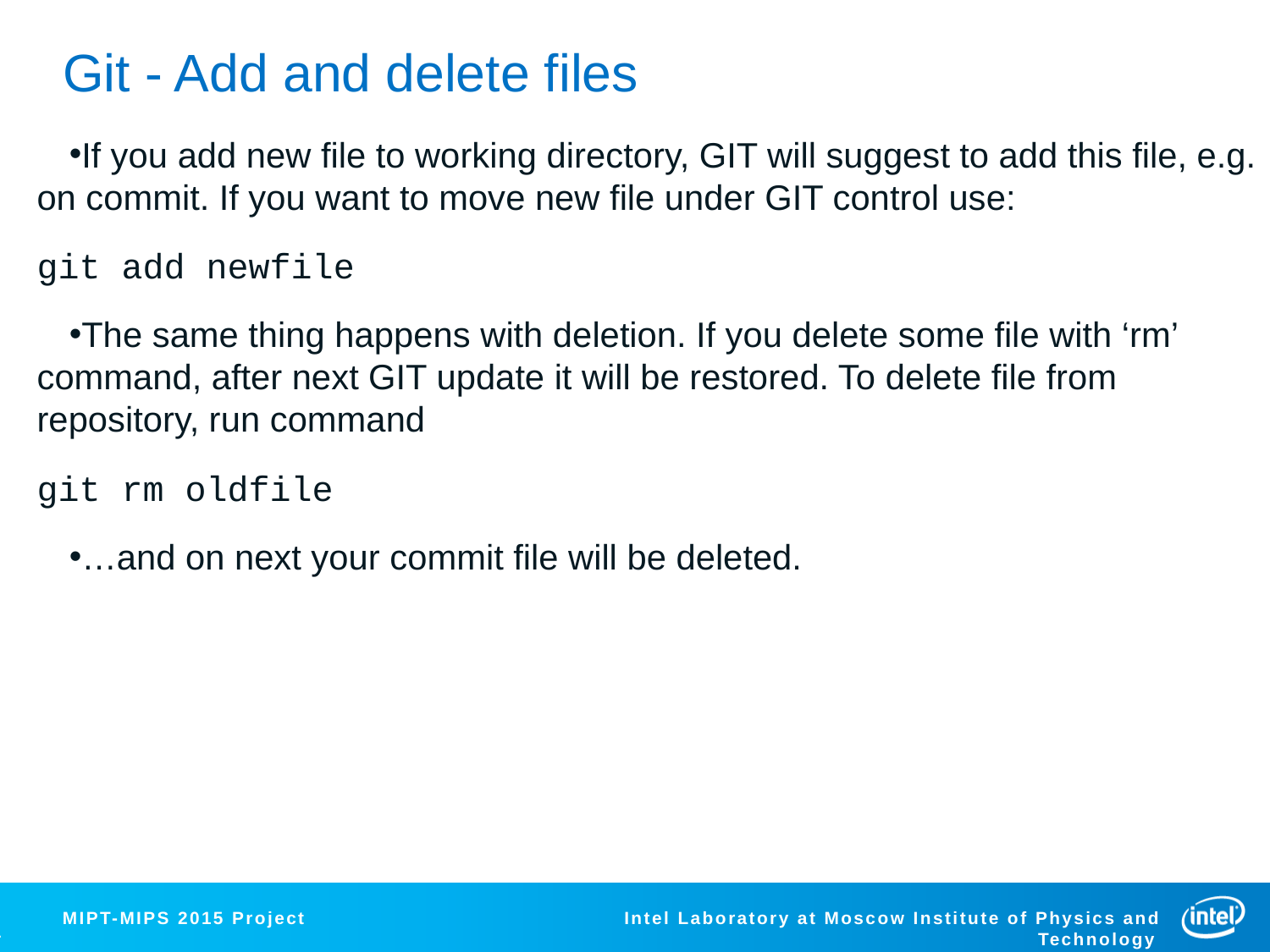

# Git - Add and delete files
If you add new file to working directory, GIT will suggest to add this file, e.g. on commit. If you want to move new file under GIT control use:
git add newfile
The same thing happens with deletion. If you delete some file with ‘rm’ command, after next GIT update it will be restored. To delete file from repository, run command
git rm oldfile
…and on next your commit file will be deleted.